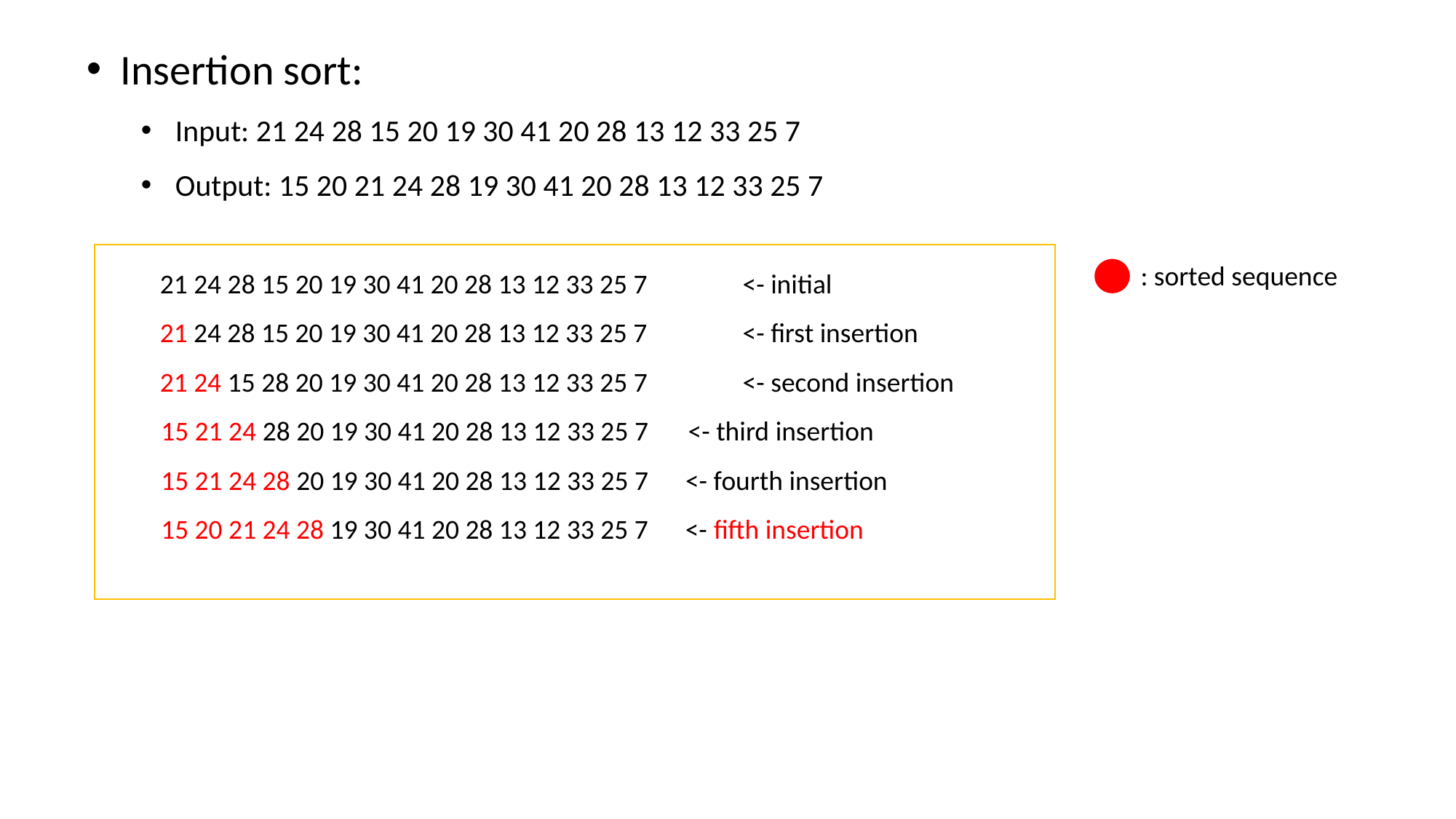

Insertion sort:
Input: 21 24 28 15 20 19 30 41 20 28 13 12 33 25 7
Output: 15 20 21 24 28 19 30 41 20 28 13 12 33 25 7

21 24 28 15 20 19 30 41 20 28 13 12 33 25 7	      <- initial
21 24 28 15 20 19 30 41 20 28 13 12 33 25 7	      <- first insertion
21 24 15 28 20 19 30 41 20 28 13 12 33 25 7	      <- second insertion
         15 21 24 28 20 19 30 41 20 28 13 12 33 25 7	      <- third insertion
         15 21 24 28 20 19 30 41 20 28 13 12 33 25 7      <- fourth insertion
         15 20 21 24 28 19 30 41 20 28 13 12 33 25 7      <- fifth insertion

: sorted sequence